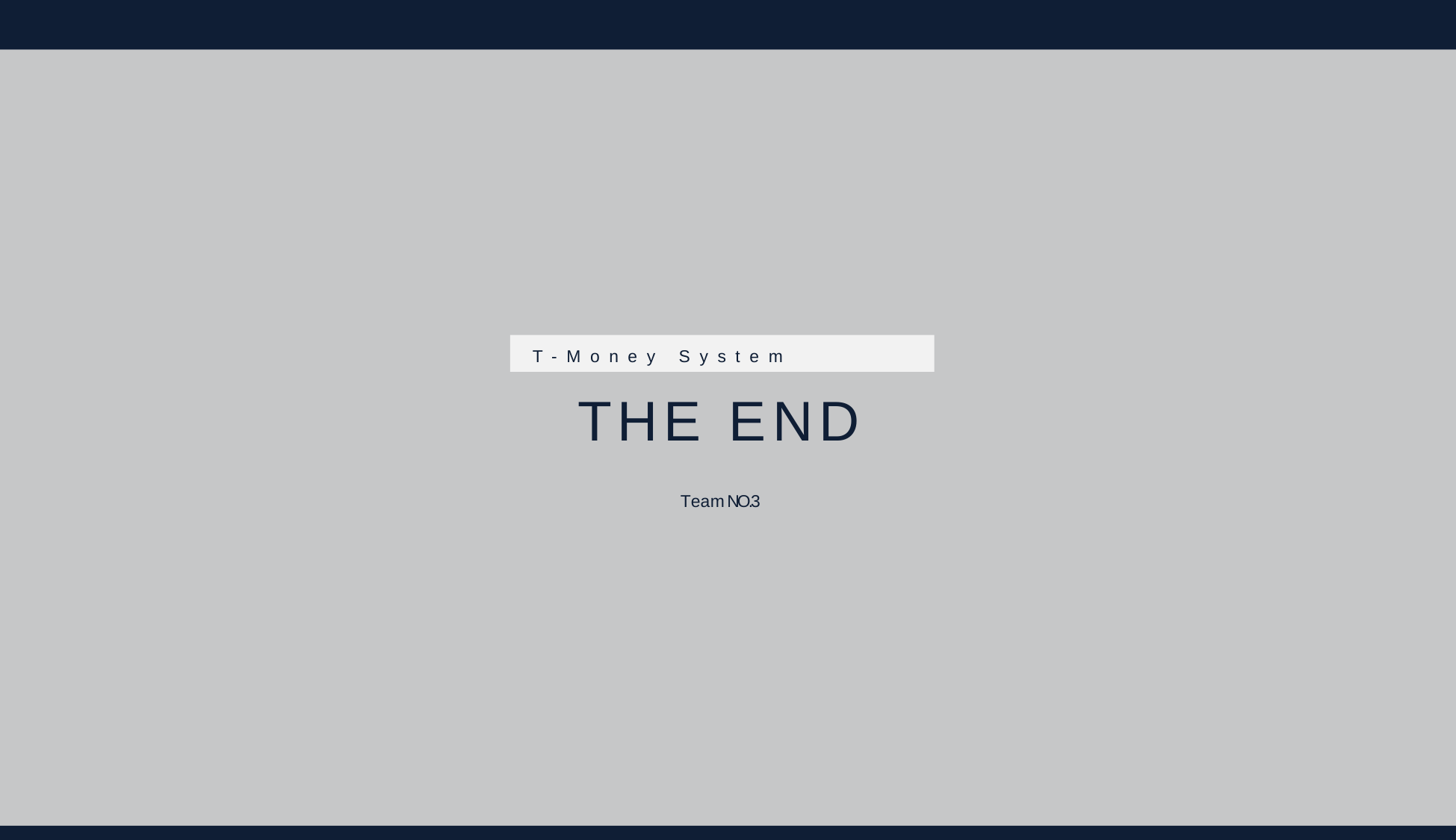

T-Money System
T H E   E N D
T e a m  NO.3